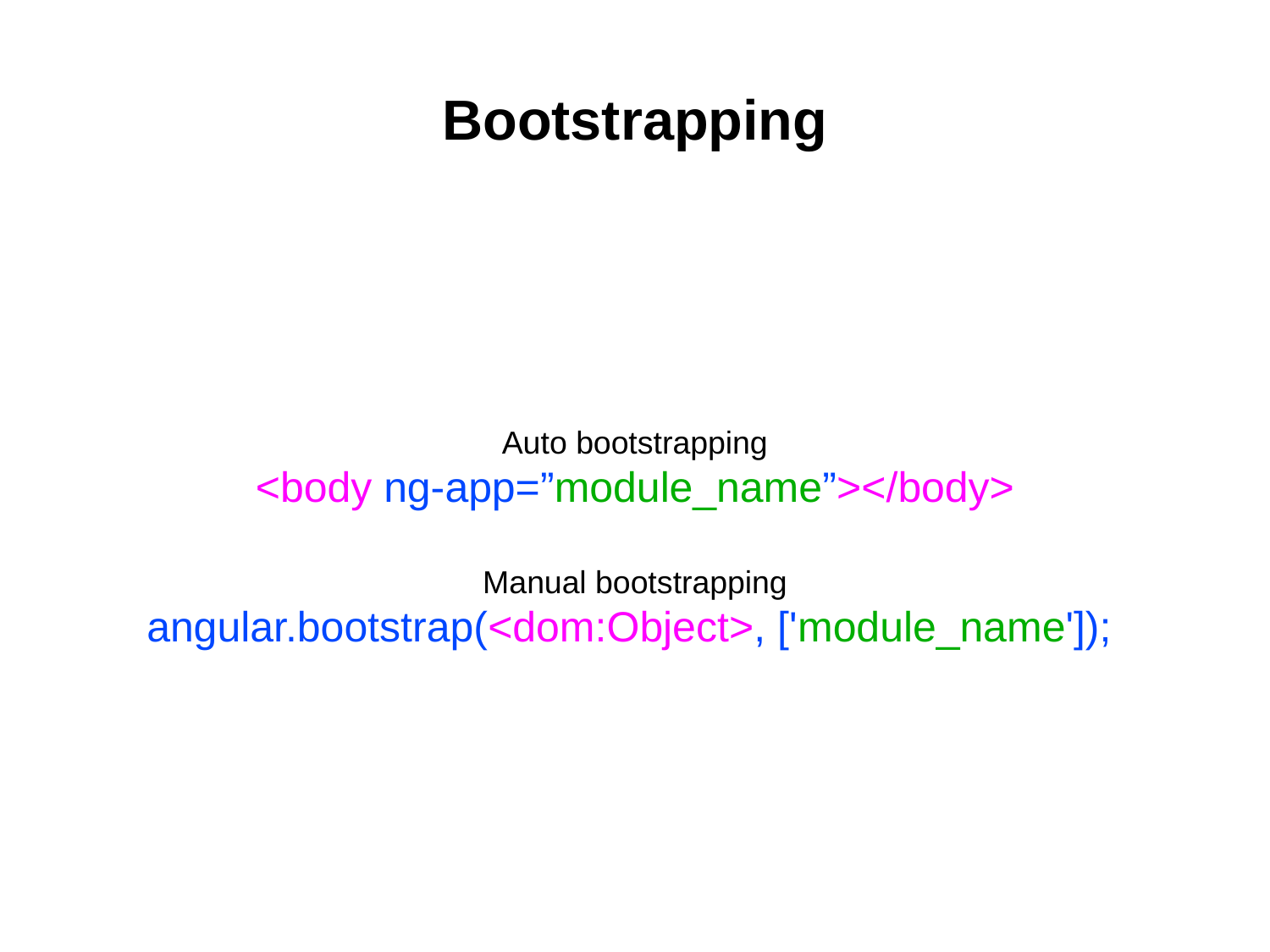

Bootstrapping
Auto bootstrapping
<body ng-app=”module_name”></body>

Manual bootstrapping
angular.bootstrap(<dom:Object>, ['module_name']);